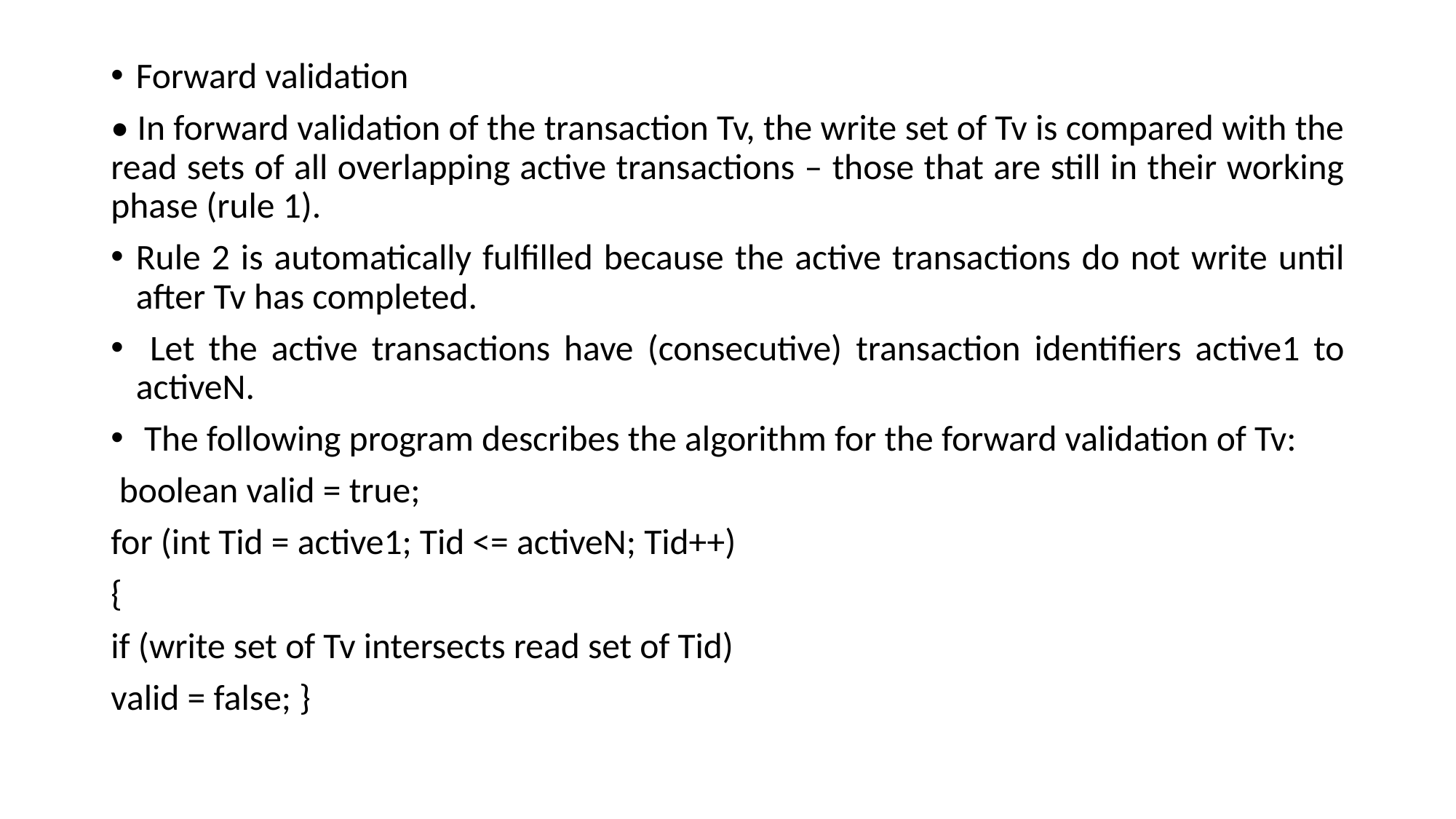

Forward validation
• In forward validation of the transaction Tv, the write set of Tv is compared with the read sets of all overlapping active transactions – those that are still in their working phase (rule 1).
Rule 2 is automatically fulfilled because the active transactions do not write until after Tv has completed.
 Let the active transactions have (consecutive) transaction identifiers active1 to activeN.
 The following program describes the algorithm for the forward validation of Tv:
 boolean valid = true;
for (int Tid = active1; Tid <= activeN; Tid++)
{
if (write set of Tv intersects read set of Tid)
valid = false; }